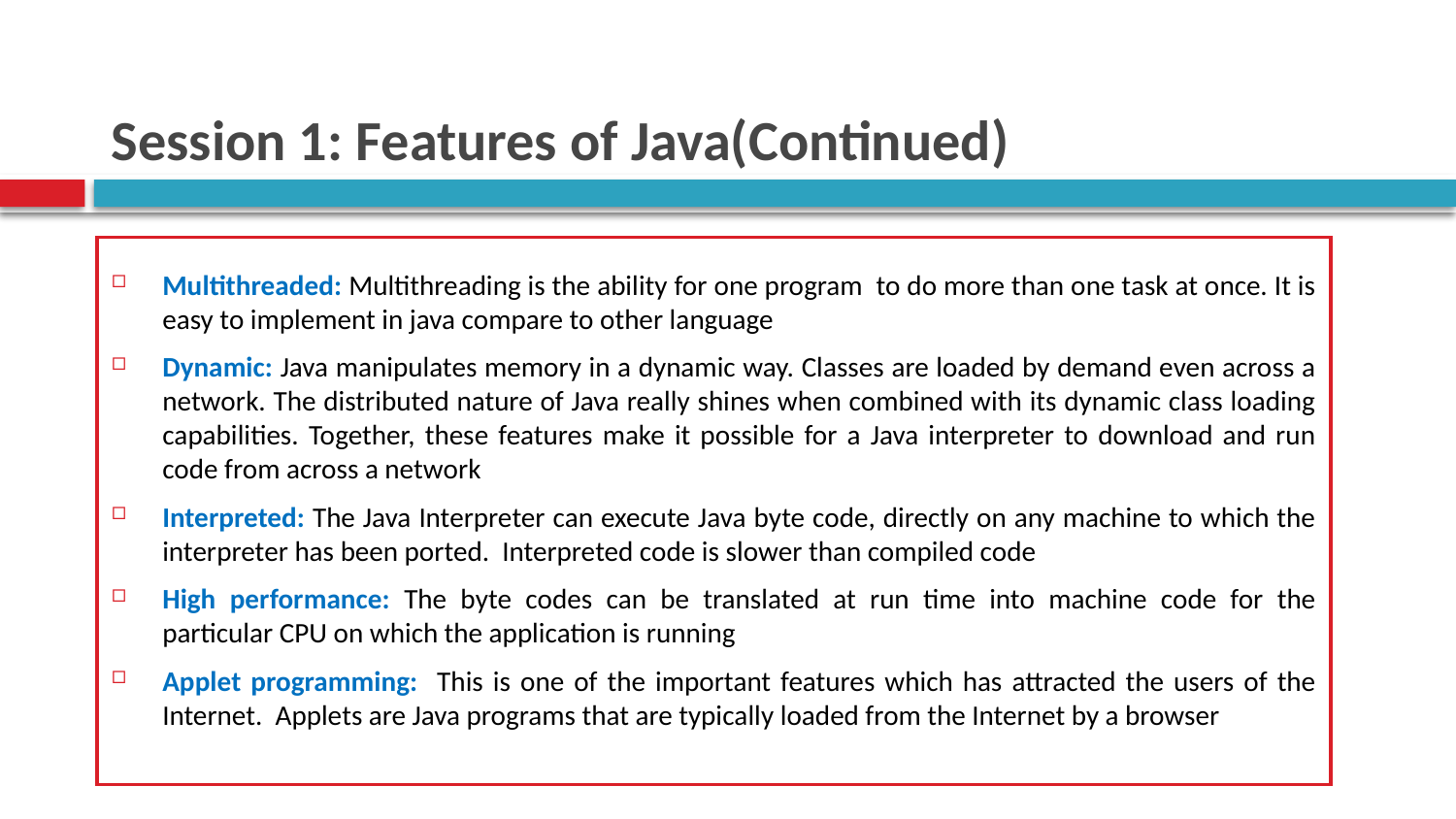

# Session 1: Features of Java(Continued)

Multithreaded: Multithreading is the ability for one program  to do more than one task at once. It is easy to implement in java compare to other language
Dynamic: Java manipulates memory in a dynamic way. Classes are loaded by demand even across a network. The distributed nature of Java really shines when combined with its dynamic class loading capabilities. Together, these features make it possible for a Java interpreter to download and run code from across a network
Interpreted: The Java Interpreter can execute Java byte code, directly on any machine to which the interpreter has been ported.  Interpreted code is slower than compiled code
High performance: The byte codes can be translated at run time into machine code for the particular CPU on which the application is running
Applet programming:  This is one of the important features which has attracted the users of the Internet.  Applets are Java programs that are typically loaded from the Internet by a browser